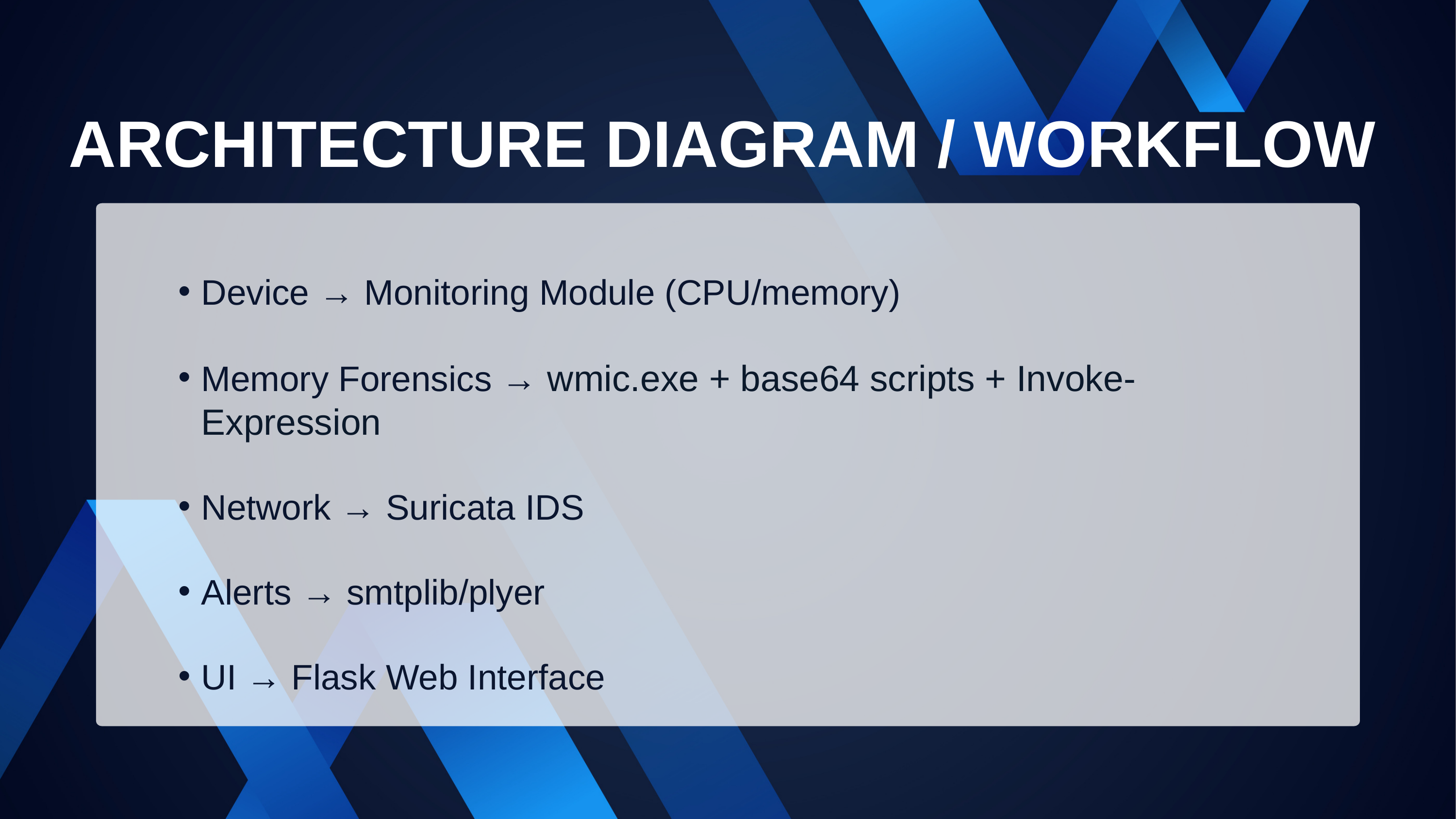

ARCHITECTURE DIAGRAM / WORKFLOW

Device → Monitoring Module (CPU/memory)
Memory Forensics → wmic.exe + base64 scripts + Invoke-Expression
Network → Suricata IDS
Alerts → smtplib/plyer
UI → Flask Web Interface